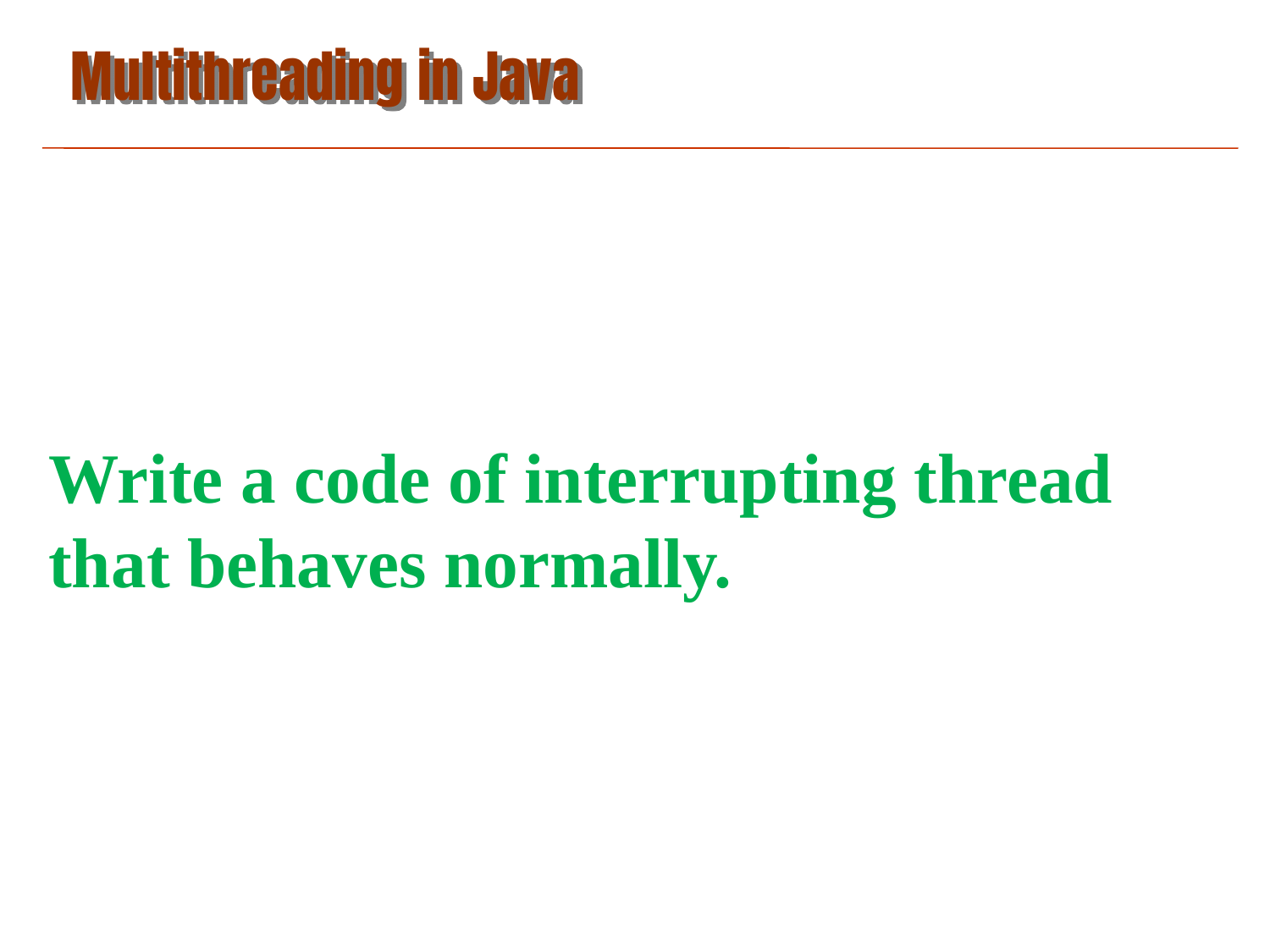

Multithreading in Java

Write a code of interrupting thread that behaves normally.